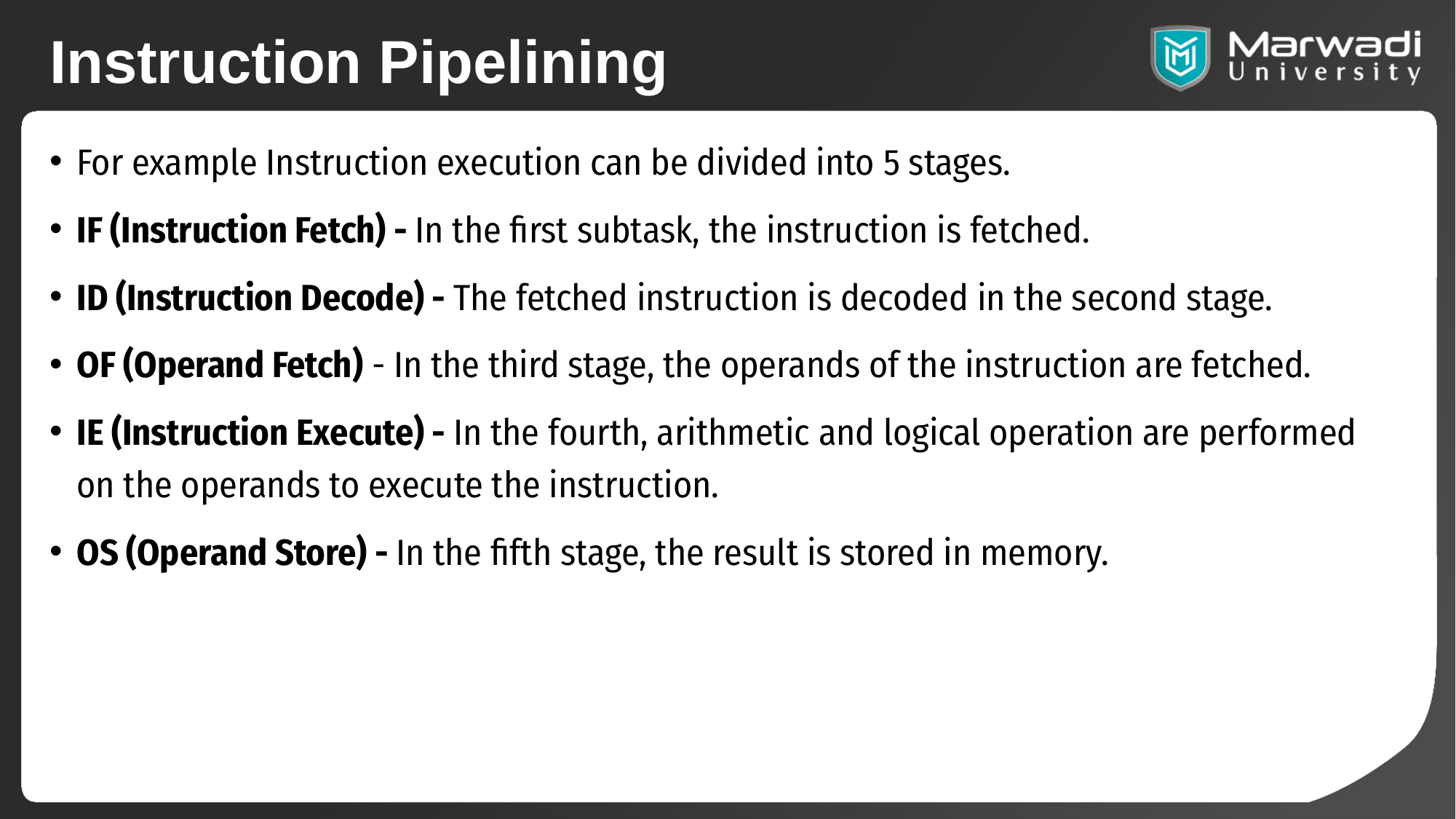

# Instruction Pipelining
For example Instruction execution can be divided into 5 stages.
IF (Instruction Fetch) - In the first subtask, the instruction is fetched.
ID (Instruction Decode) - The fetched instruction is decoded in the second stage.
OF (Operand Fetch) - In the third stage, the operands of the instruction are fetched.
IE (Instruction Execute) - In the fourth, arithmetic and logical operation are performed on the operands to execute the instruction.
OS (Operand Store) - In the fifth stage, the result is stored in memory.